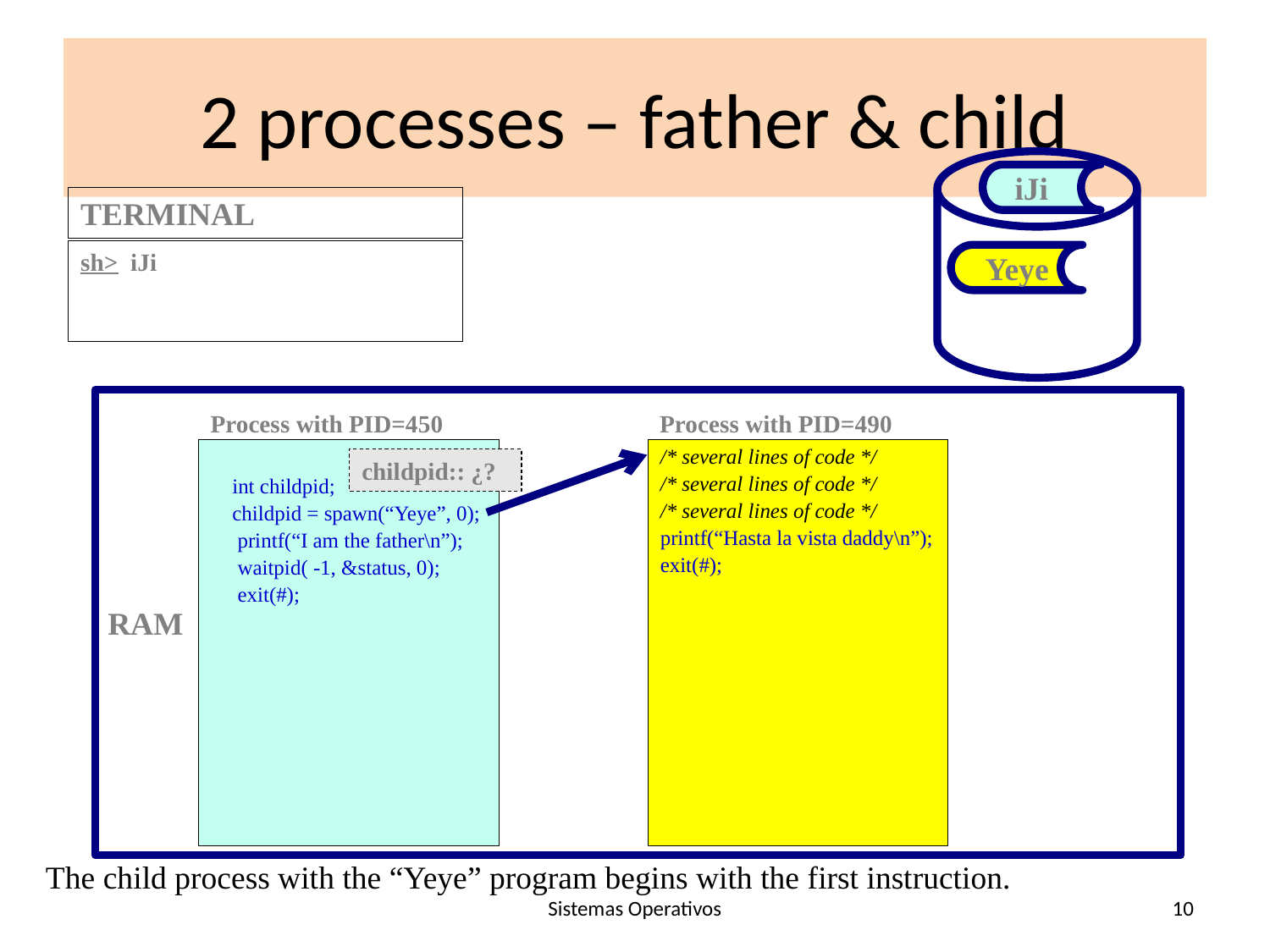

# 2 processes – father & child

iJi
TERMINAL
sh>  iJi

Yeye
RAM
Process with PID=450
Process with PID=490

    int childpid;
    childpid = spawn(“Yeye”, 0);
     printf(“I am the father\n”);
     waitpid( -1, &status, 0);
     exit(#);
/* several lines of code */
/* several lines of code */
/* several lines of code */
printf(“Hasta la vista daddy\n”);
exit(#);
childpid:: ¿?
The child process with the “Yeye” program begins with the first instruction.
Sistemas Operativos
10